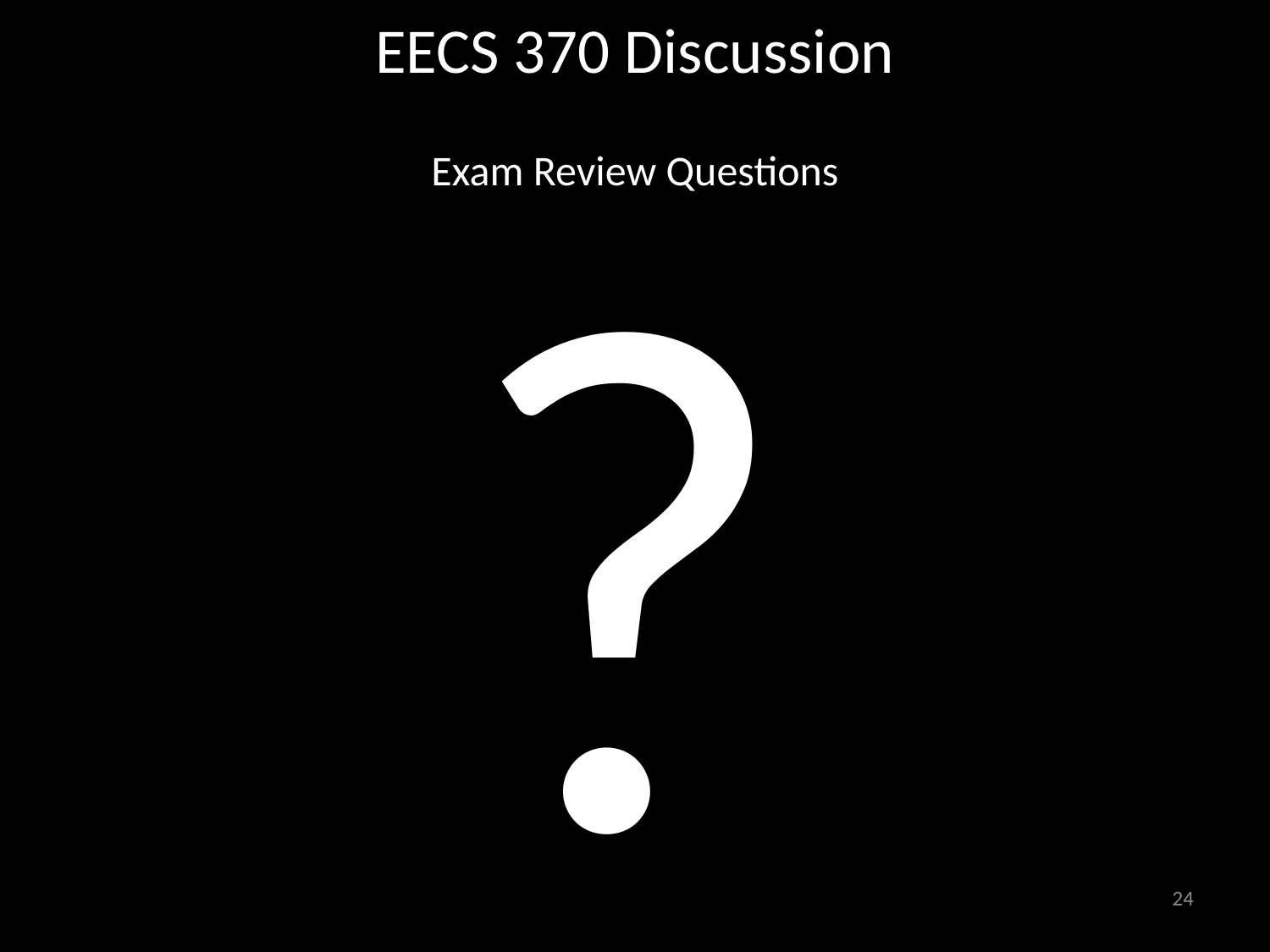

# EECS 370 Discussion
?
Exam Review Questions

24